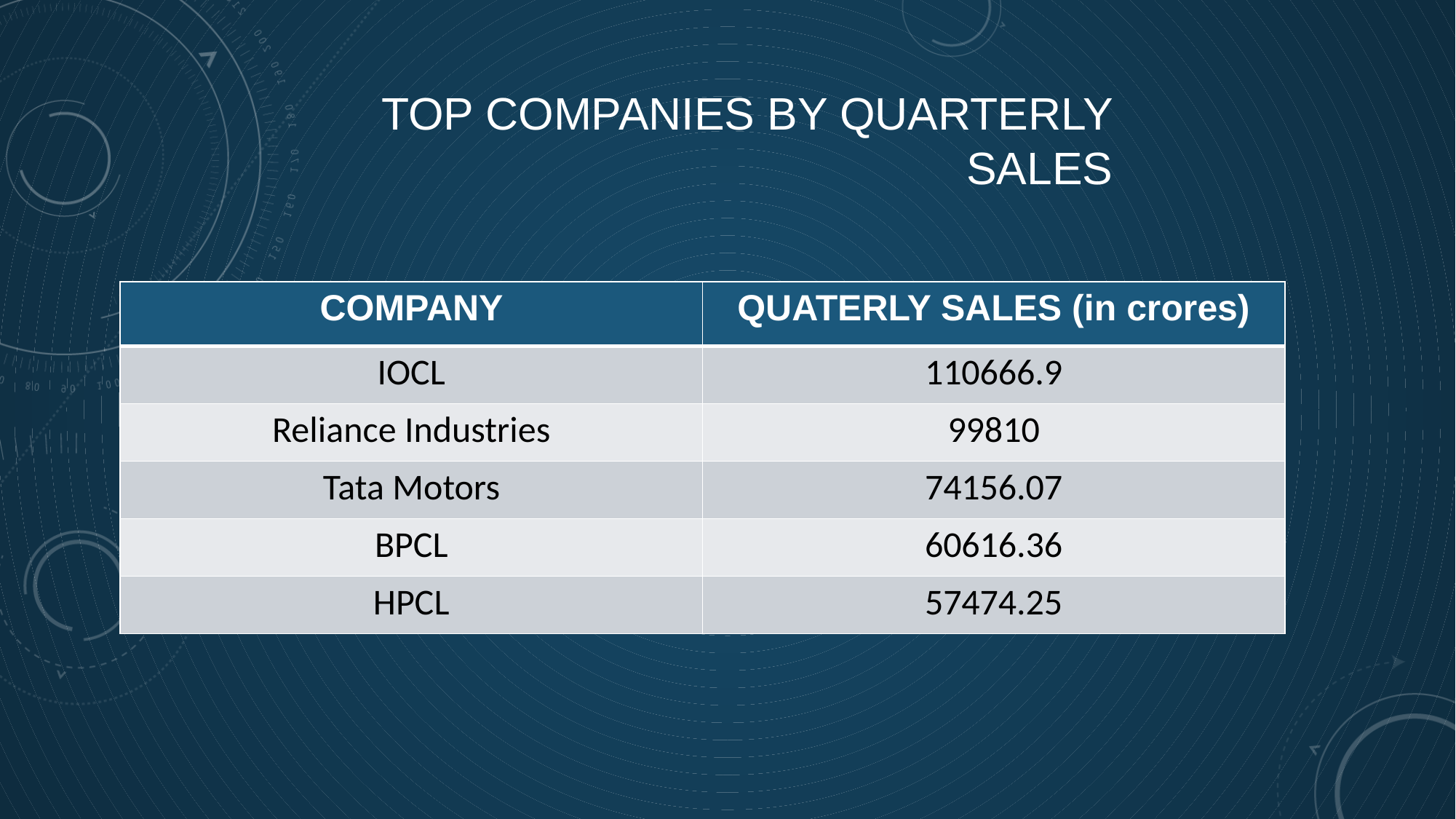

# Top Companies by Quarterly Sales
| COMPANY | QUATERLY SALES (in crores) |
| --- | --- |
| IOCL | 110666.9 |
| Reliance Industries | 99810 |
| Tata Motors | 74156.07 |
| BPCL | 60616.36 |
| HPCL | 57474.25 |